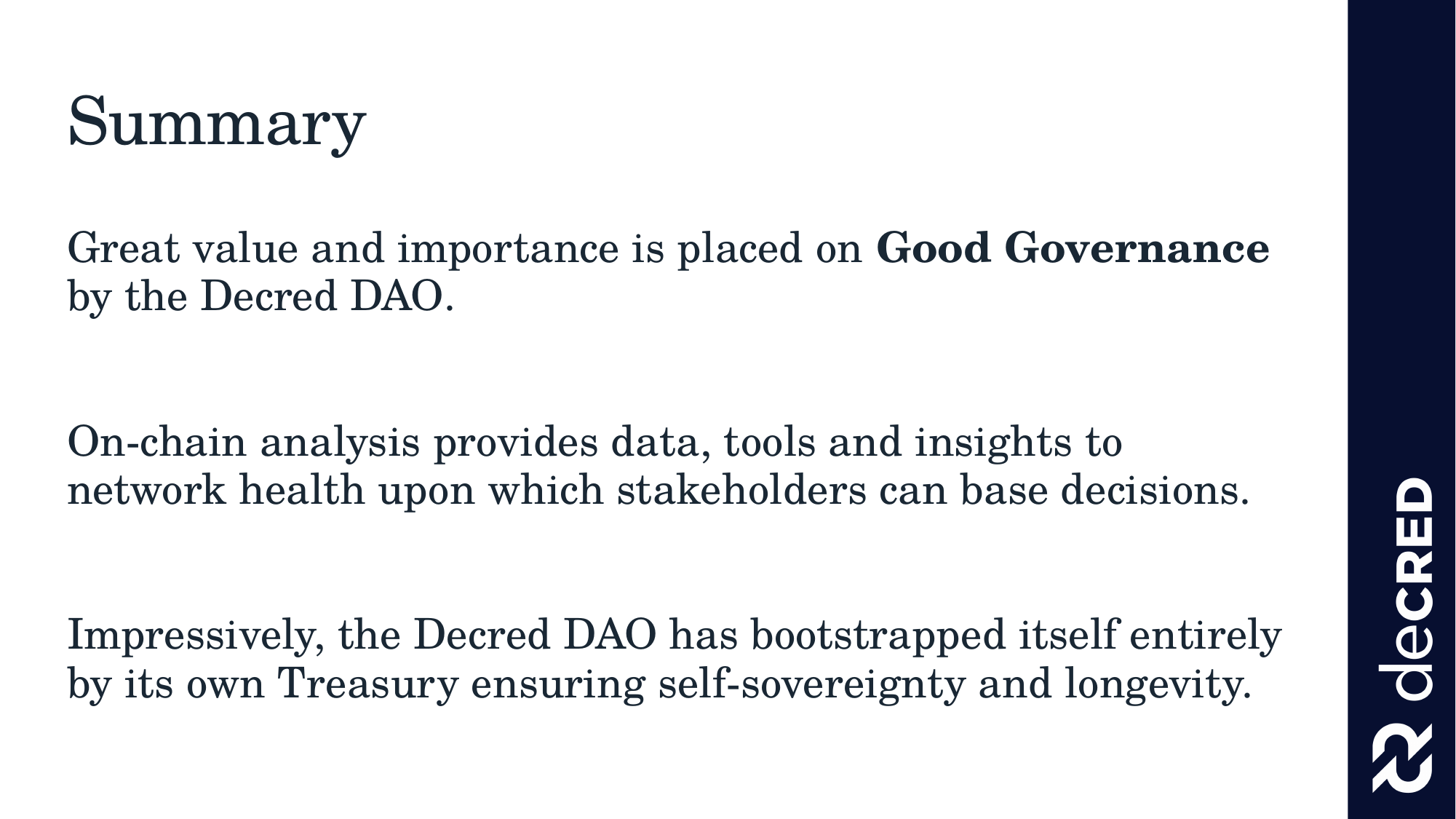

# Summary
Great value and importance is placed on Good Governance by the Decred DAO.

On-chain analysis provides data, tools and insights to network health upon which stakeholders can base decisions.

Impressively, the Decred DAO has bootstrapped itself entirely by its own Treasury ensuring self-sovereignty and longevity.